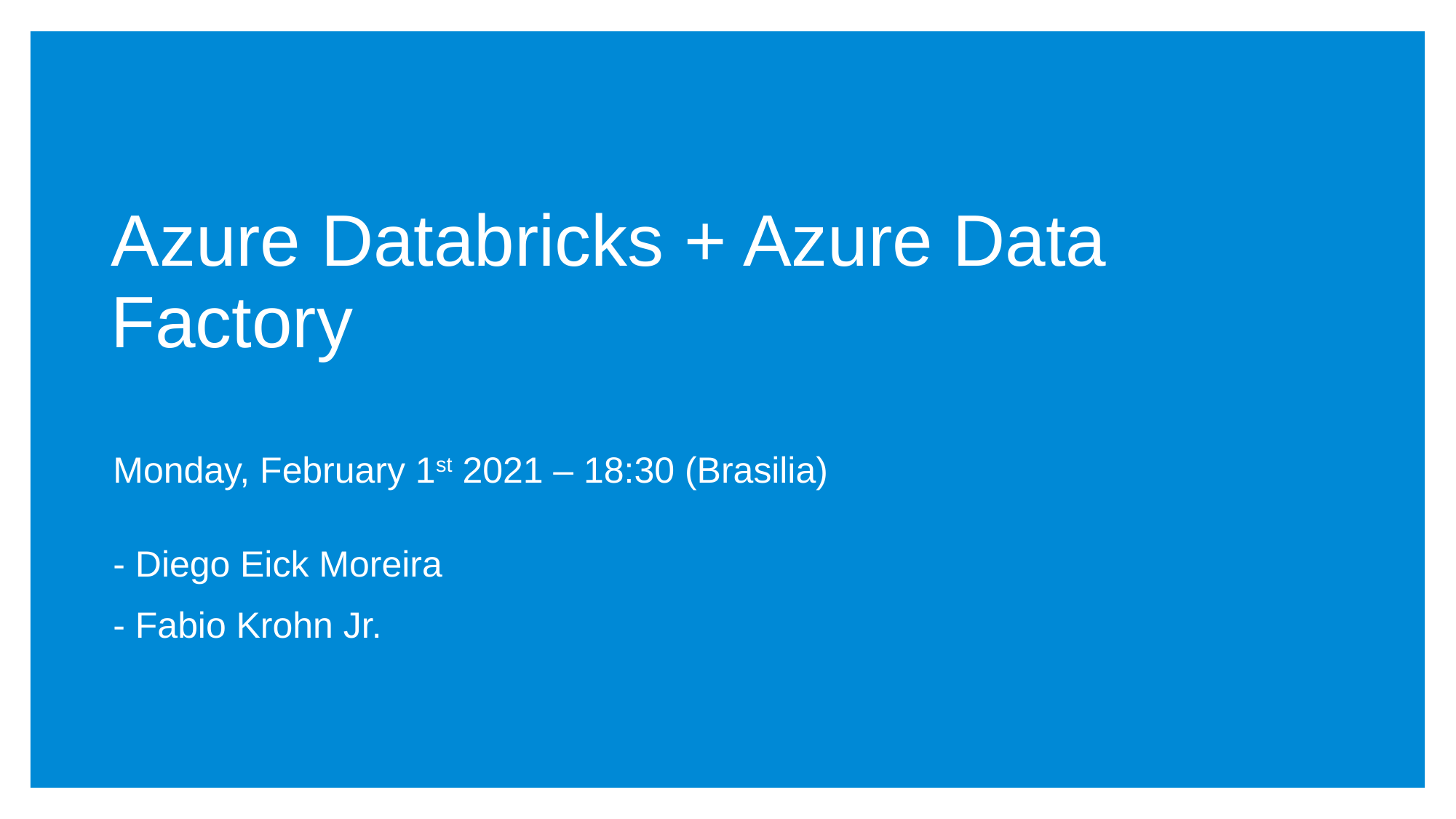

# Azure Databricks + Azure Data Factory

Monday, February 1st 2021 – 18:30 (Brasilia)
- Diego Eick Moreira
- Fabio Krohn Jr.